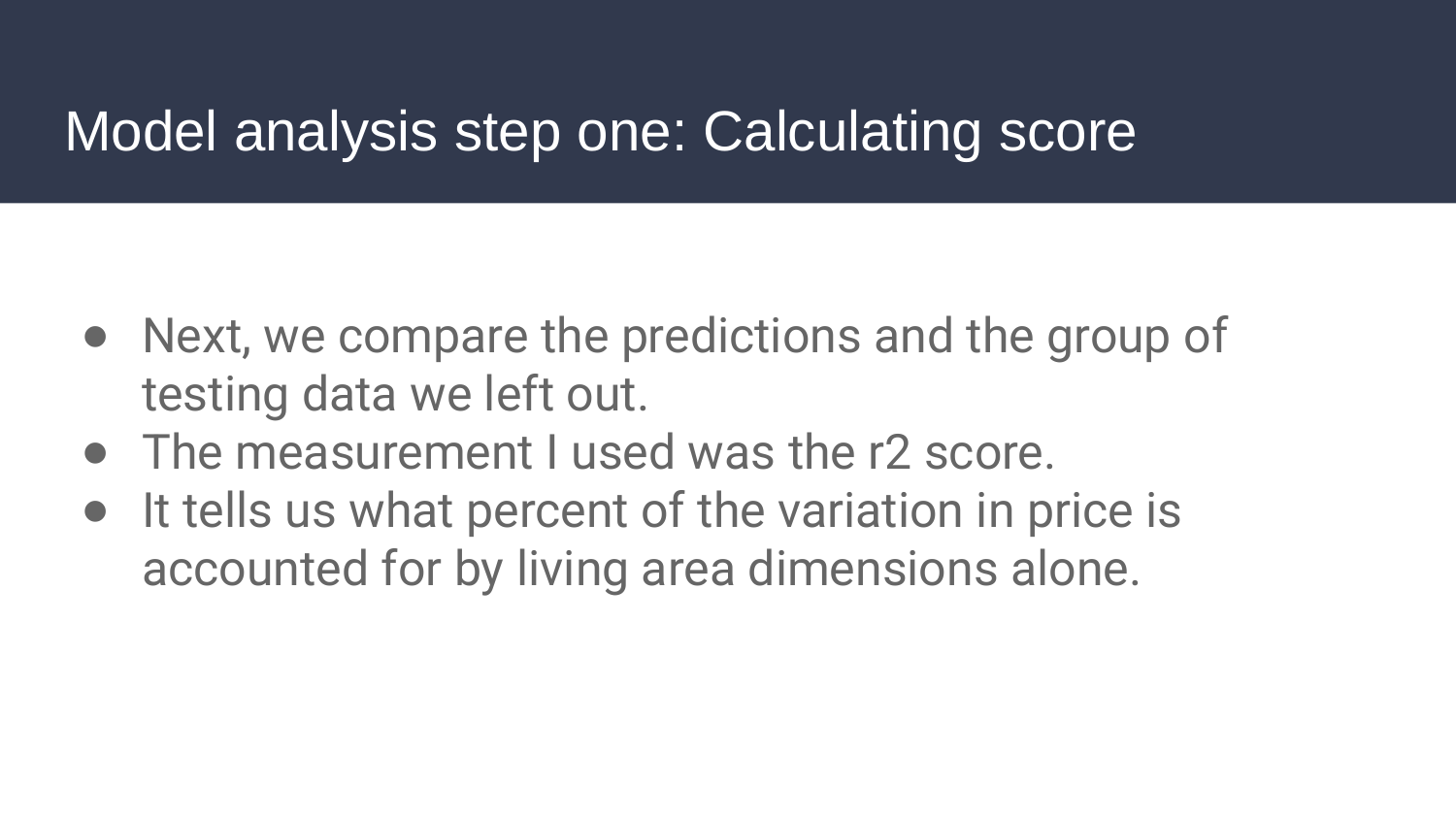

# Model analysis step one: Calculating score
Next, we compare the predictions and the group of testing data we left out.
The measurement I used was the r2 score.
It tells us what percent of the variation in price is accounted for by living area dimensions alone.